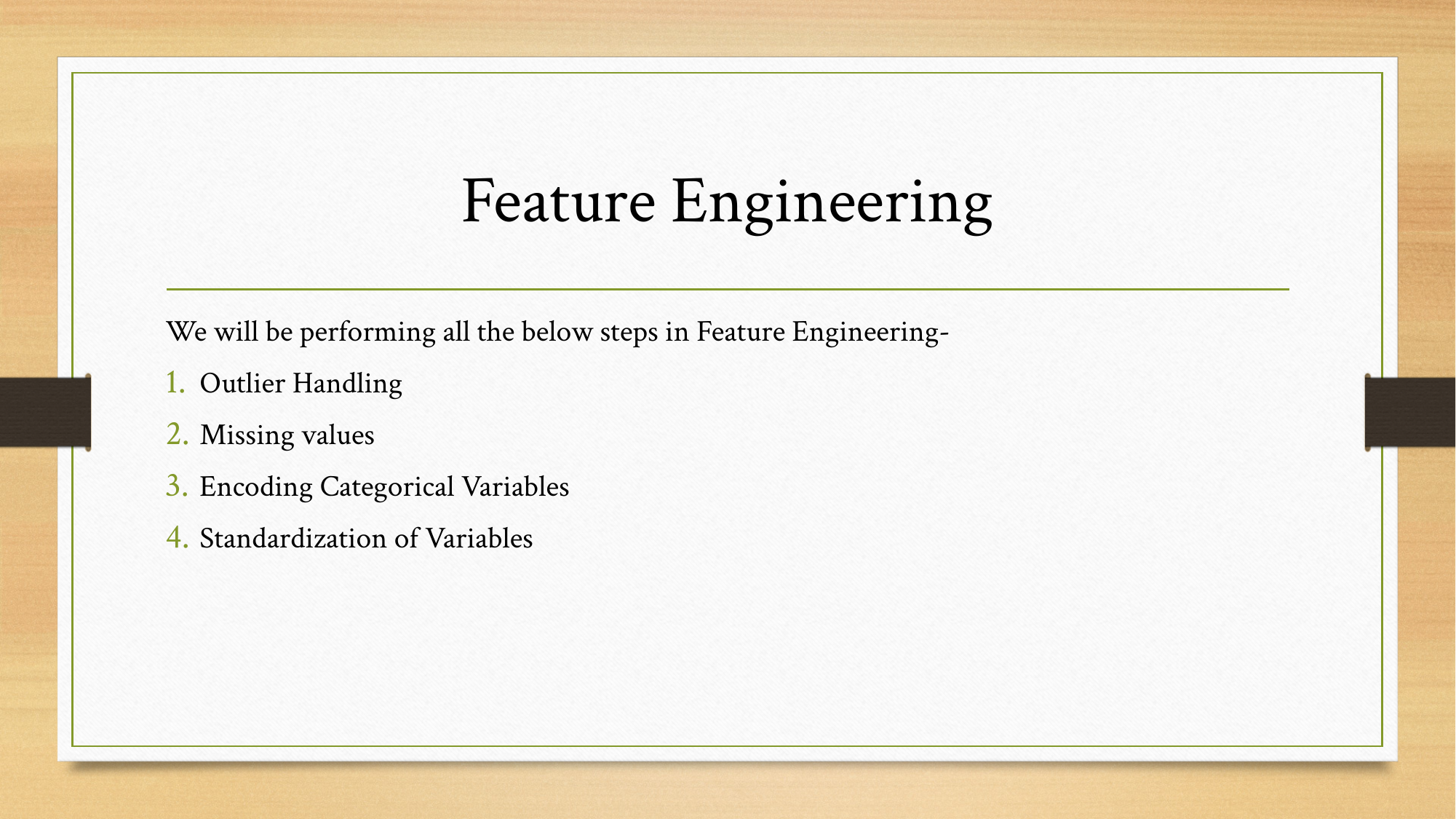

# Feature Engineering
We will be performing all the below steps in Feature Engineering-
Outlier Handling
Missing values
Encoding Categorical Variables
Standardization of Variables